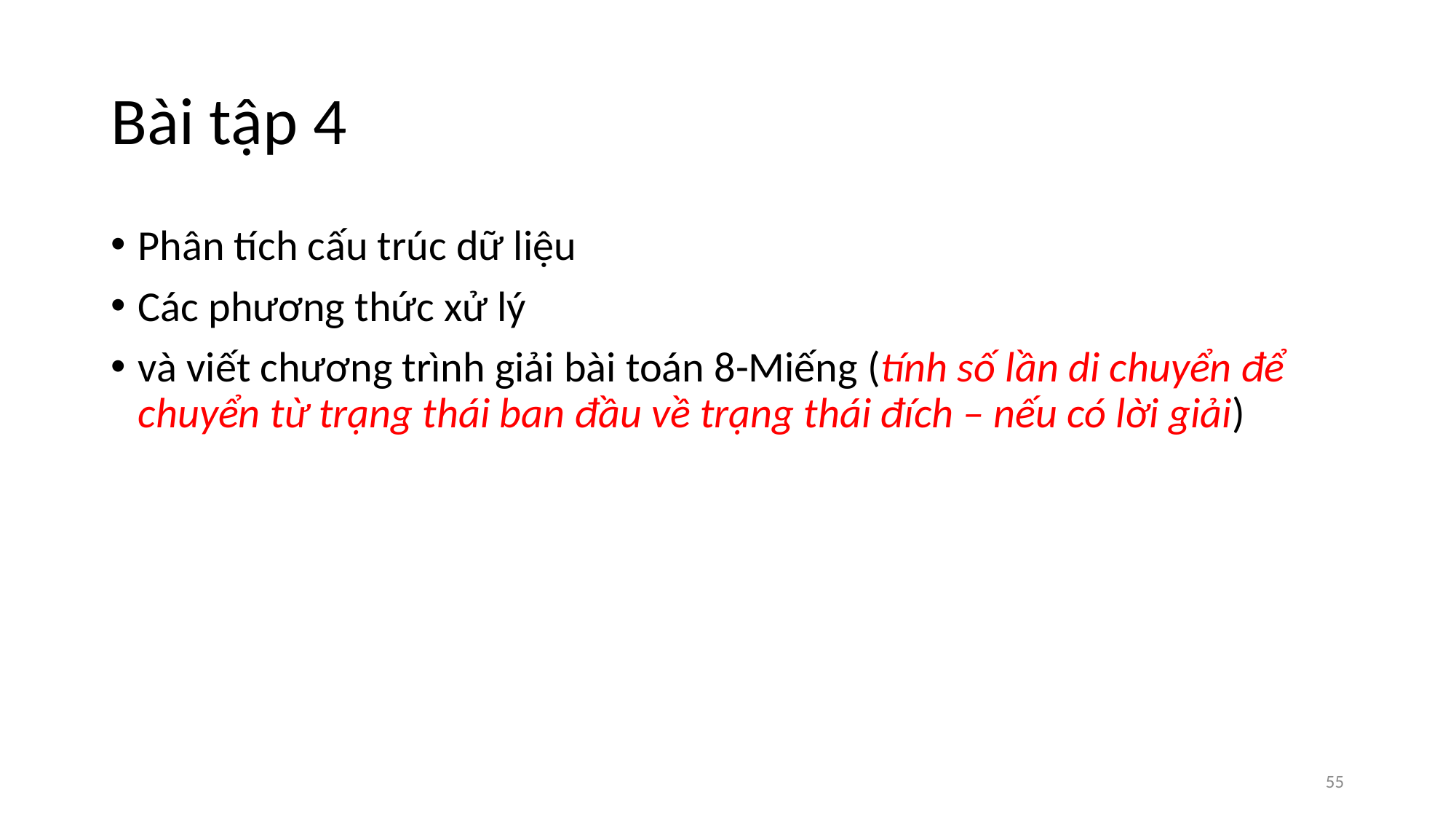

# Bài tập 4
Phân tích cấu trúc dữ liệu
Các phương thức xử lý
và viết chương trình giải bài toán 8-Miếng (tính số lần di chuyển để chuyển từ trạng thái ban đầu về trạng thái đích – nếu có lời giải)
55